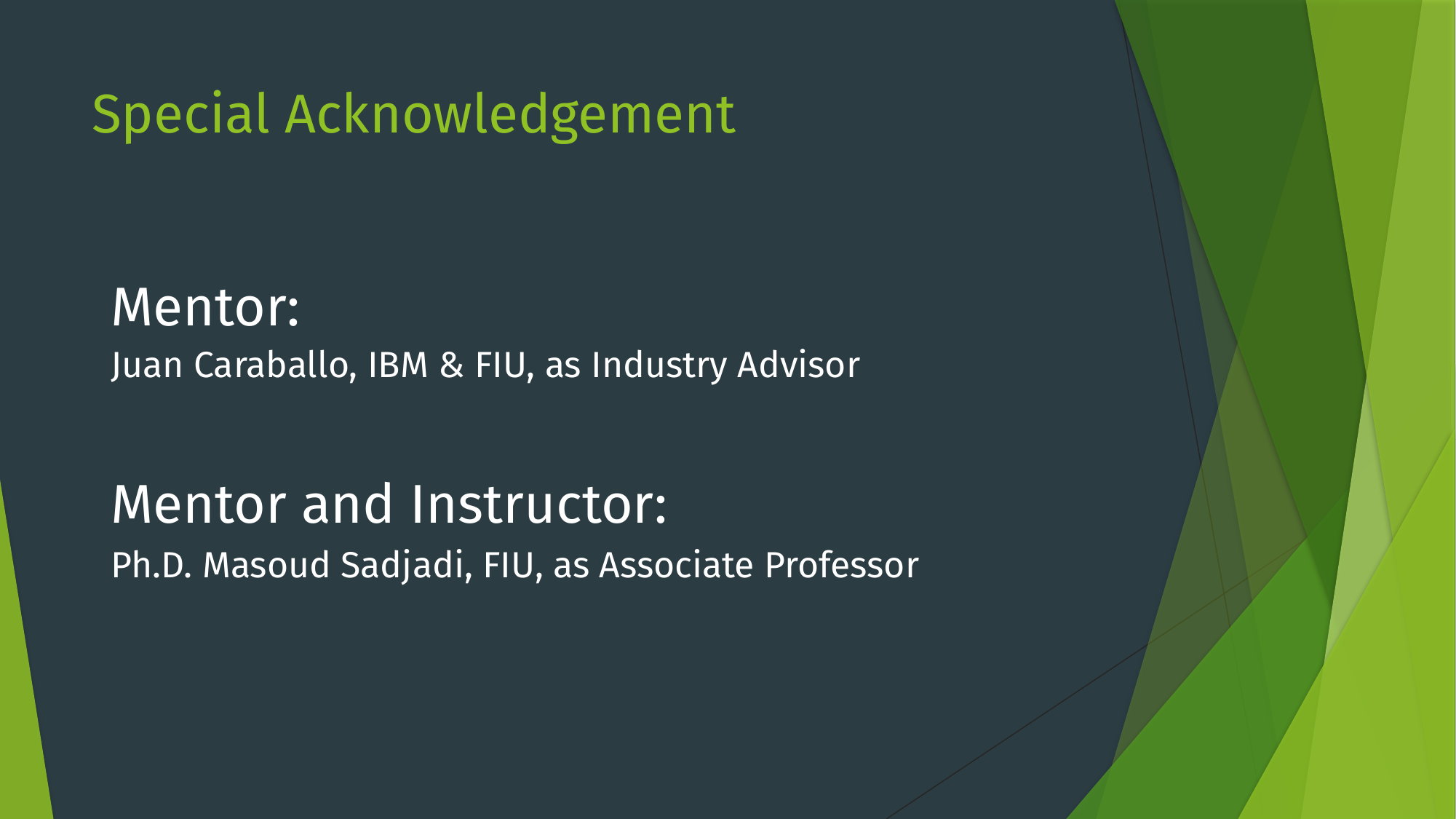

# Special Acknowledgement
Mentor:
Juan Caraballo, IBM & FIU, as Industry Advisor
Mentor and Instructor:
Ph.D. Masoud Sadjadi, FIU, as Associate Professor